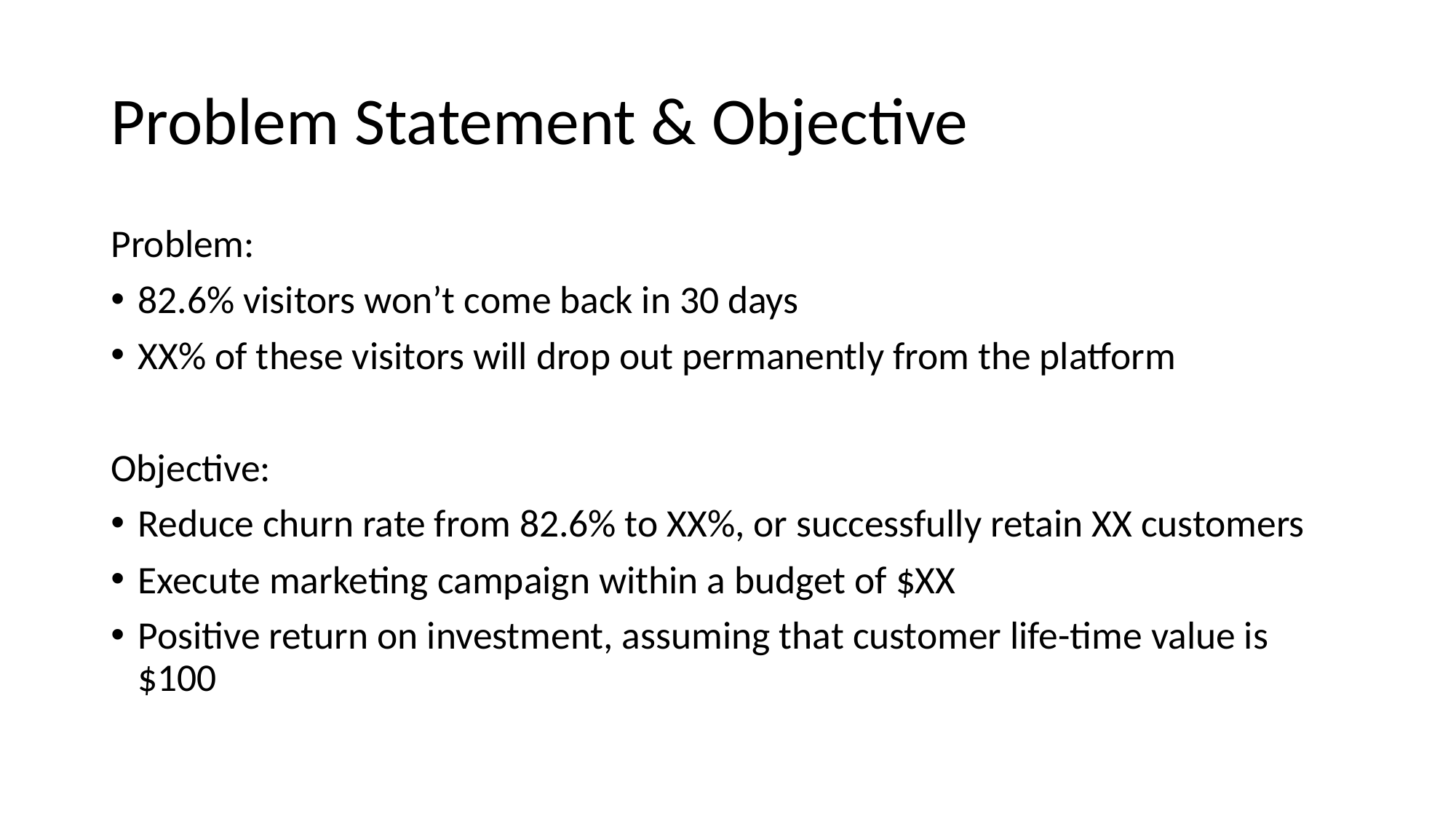

# Problem Statement & Objective
Problem:
82.6% visitors won’t come back in 30 days
XX% of these visitors will drop out permanently from the platform

Objective:
Reduce churn rate from 82.6% to XX%, or successfully retain XX customers
Execute marketing campaign within a budget of $XX
Positive return on investment, assuming that customer life-time value is $100